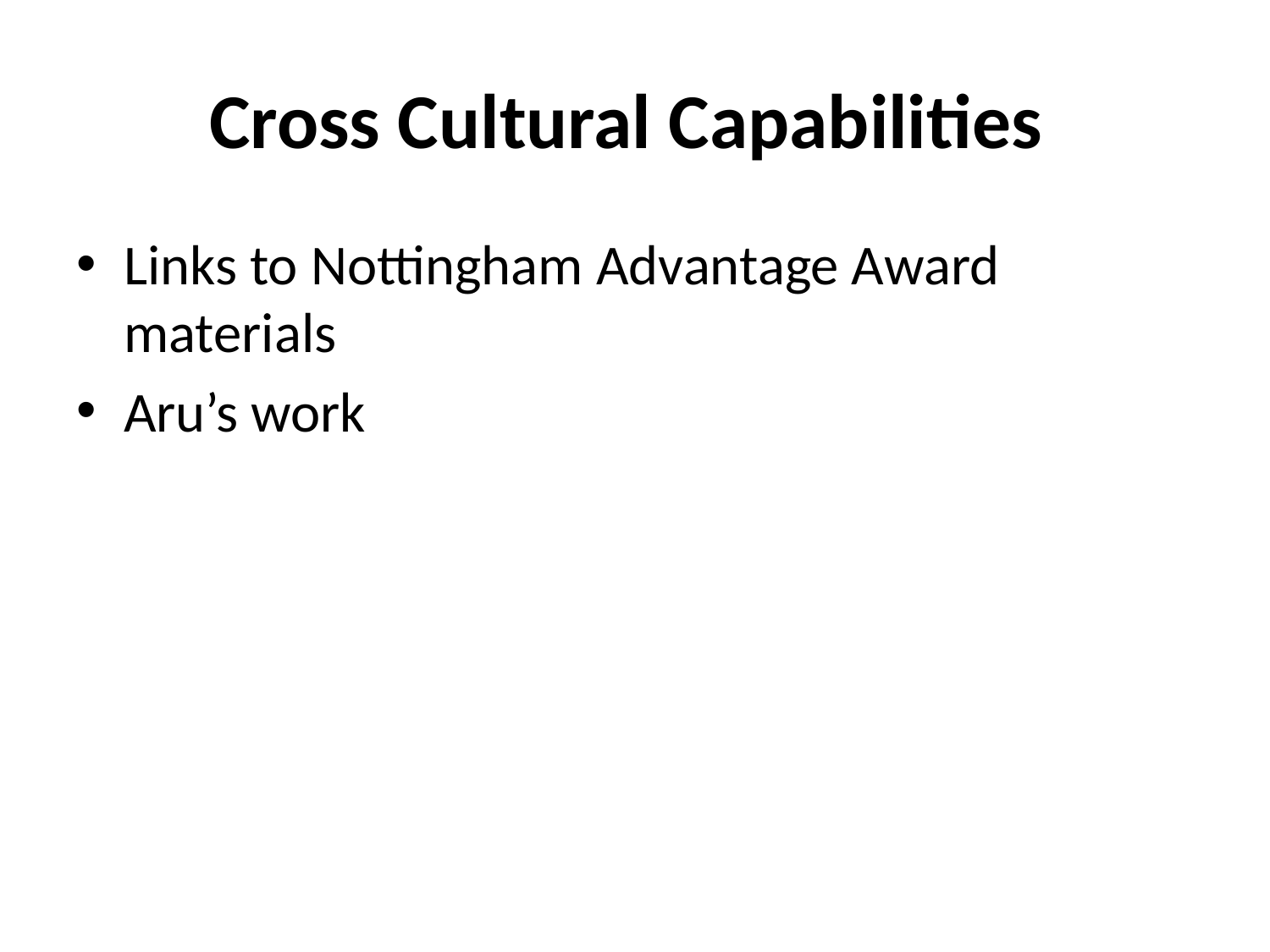

# Cross Cultural Capabilities
Links to Nottingham Advantage Award materials
Aru’s work